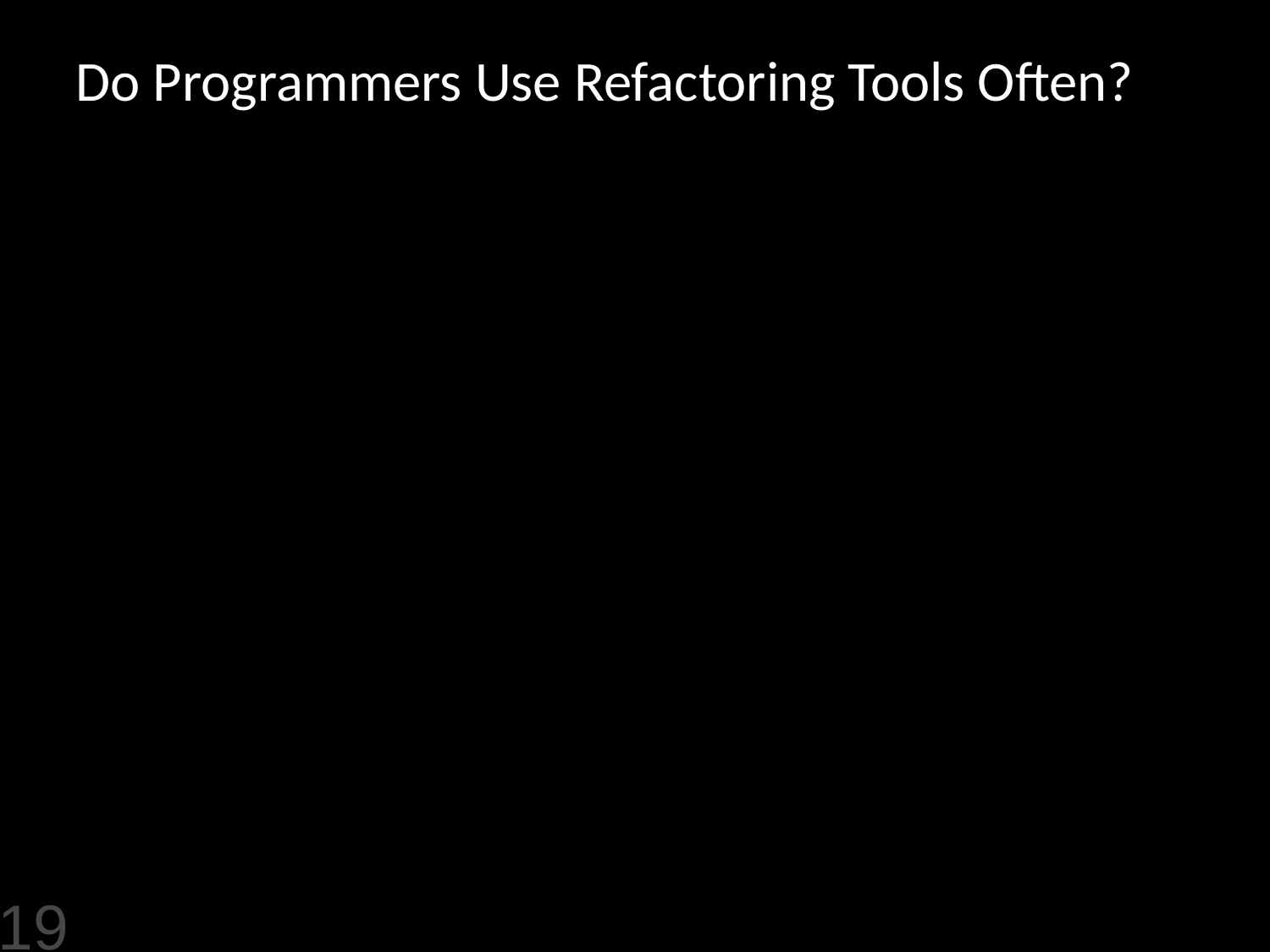

Do Programmers Use Refactoring Tools Often?
19